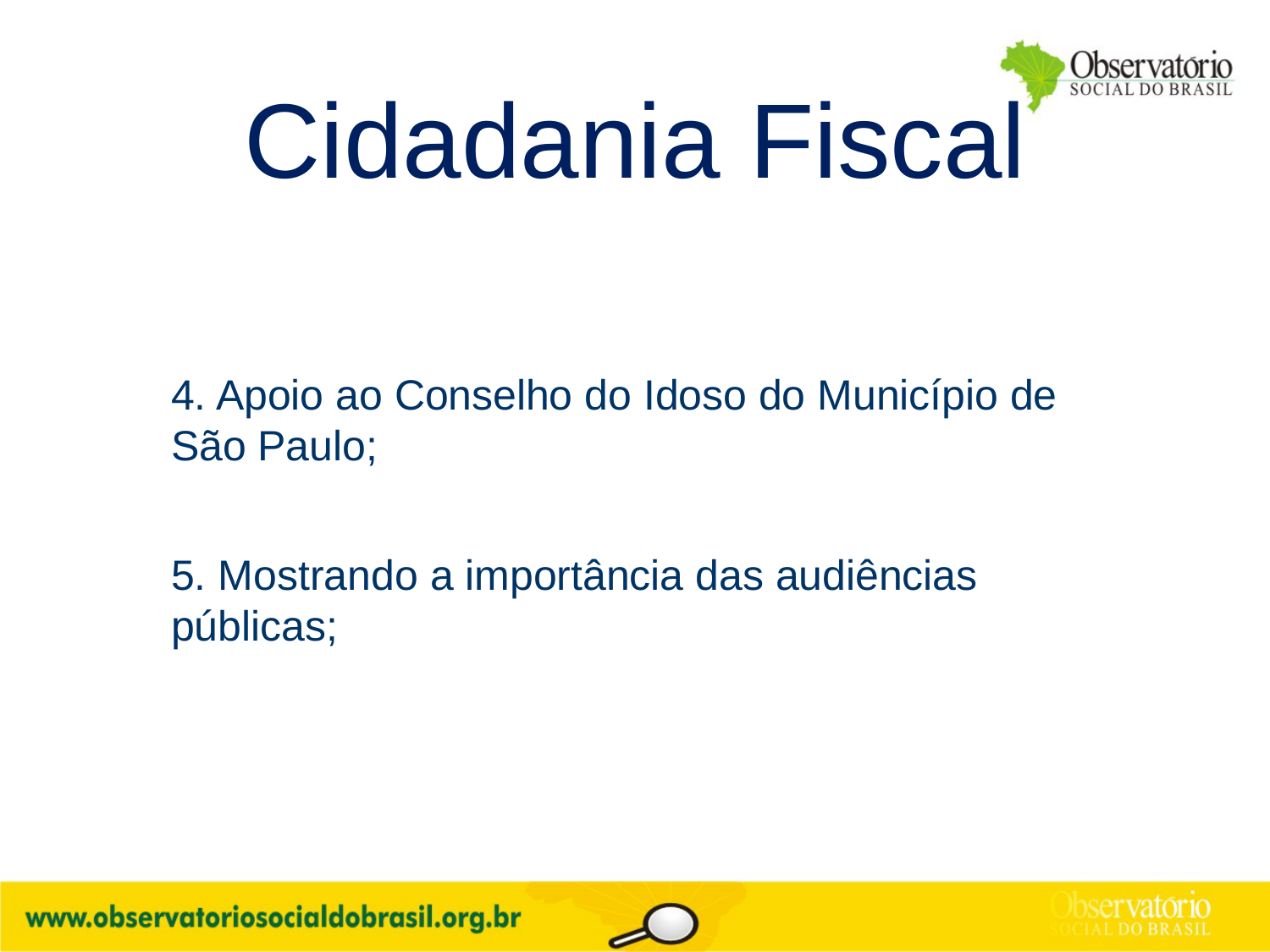

# Cidadania Fiscal

4. Apoio ao Conselho do Idoso do Município de São Paulo;

5. Mostrando a importância das audiências públicas;